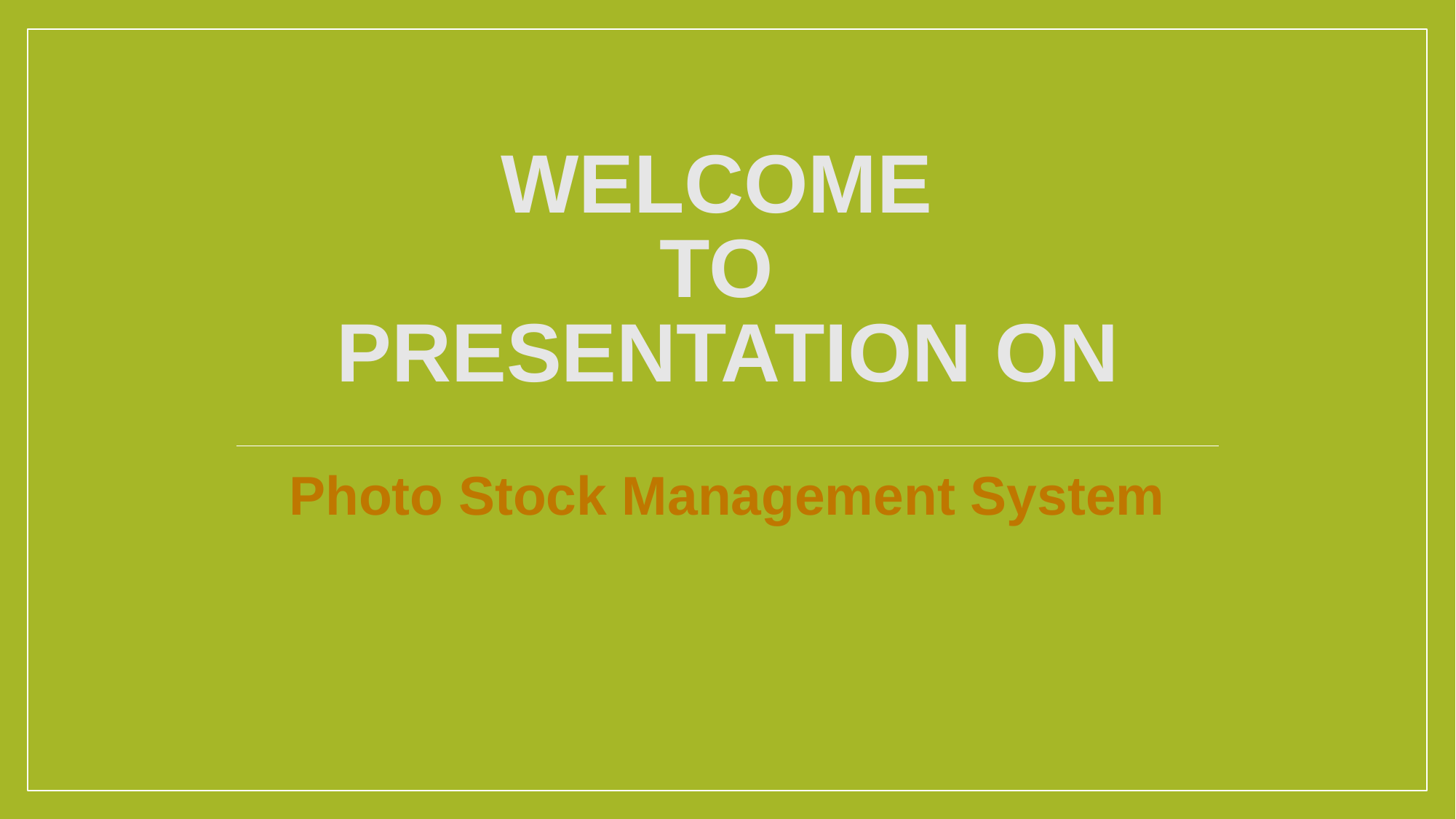

# Welcome To Presentation On
Photo Stock Management System